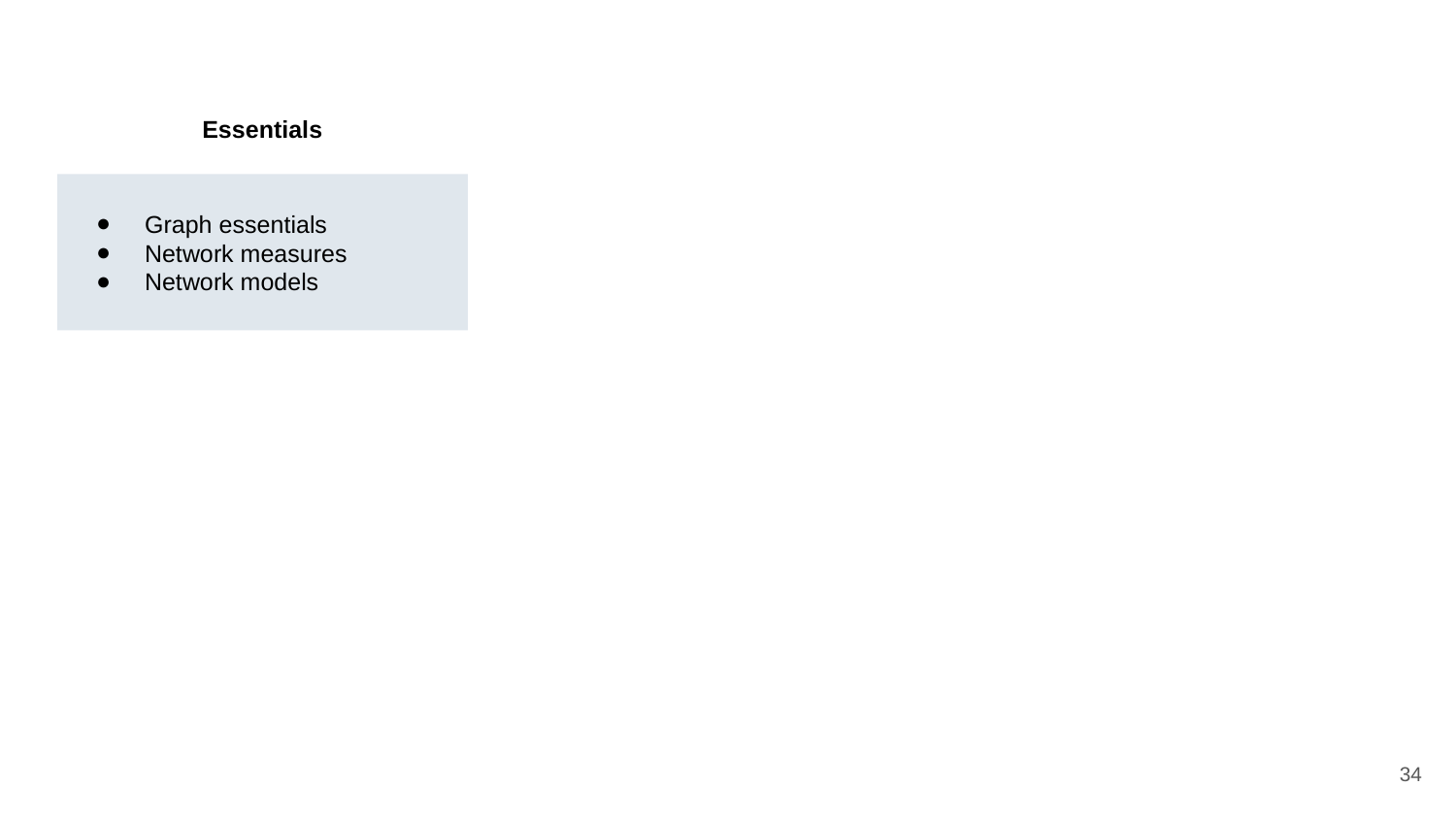

Essentials
Graph essentials
Network measures
Network models
34